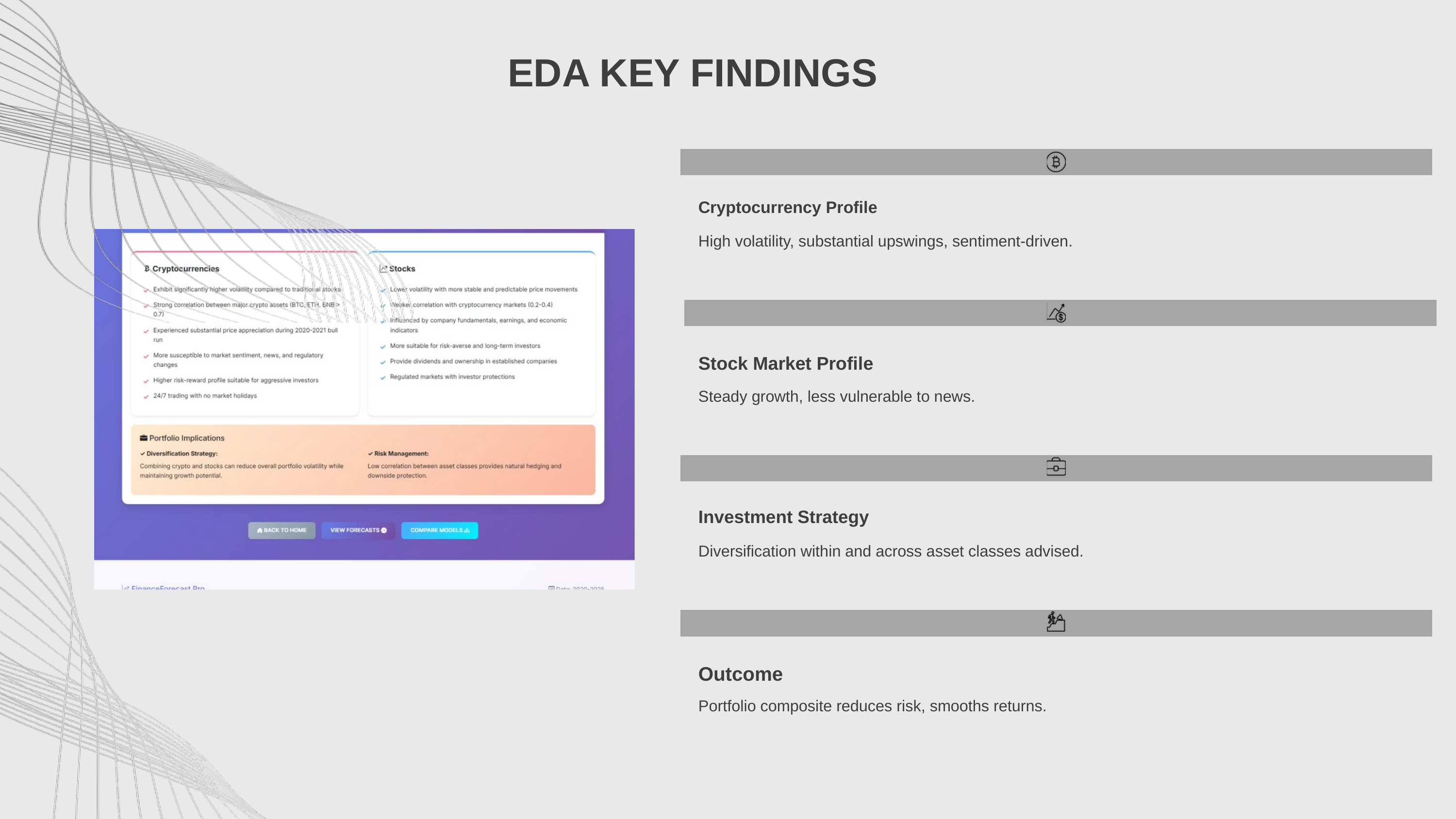

EDA KEY FINDINGS

Cryptocurrency Profile
High volatility, substantial upswings, sentiment-driven.

Stock Market Profile
Steady growth, less vulnerable to news.

Investment Strategy
Diversification within and across asset classes advised.

Outcome
Portfolio composite reduces risk, smooths returns.